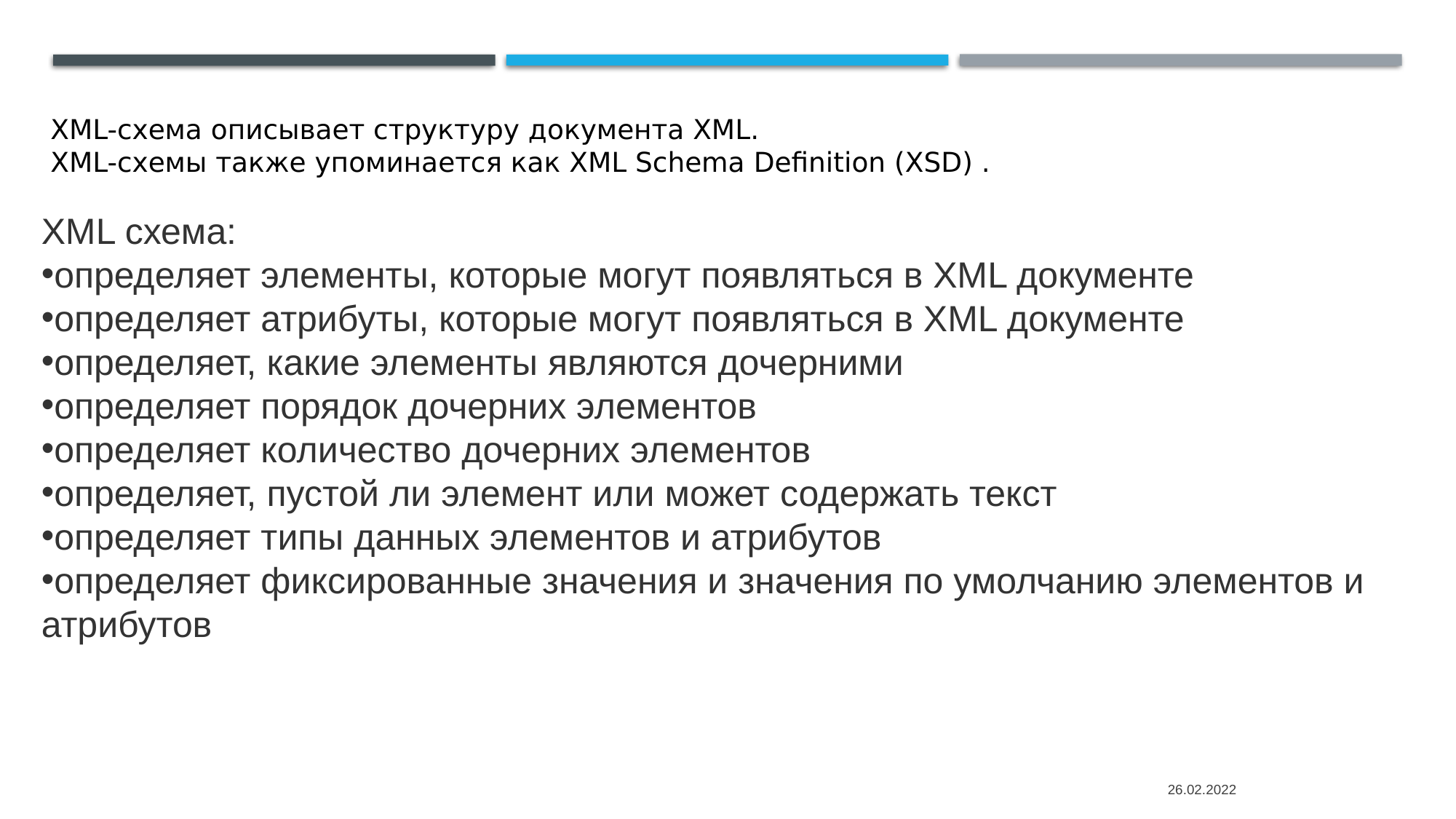

XML-схема описывает структуру документа XML.
XML-схемы также упоминается как XML Schema Definition (XSD) .
XML схема:
определяет элементы, которые могут появляться в XML документе
определяет атрибуты, которые могут появляться в XML документе
определяет, какие элементы являются дочерними
определяет порядок дочерних элементов
определяет количество дочерних элементов
определяет, пустой ли элемент или может содержать текст
определяет типы данных элементов и атрибутов
определяет фиксированные значения и значения по умолчанию элементов и атрибутов
26.02.2022